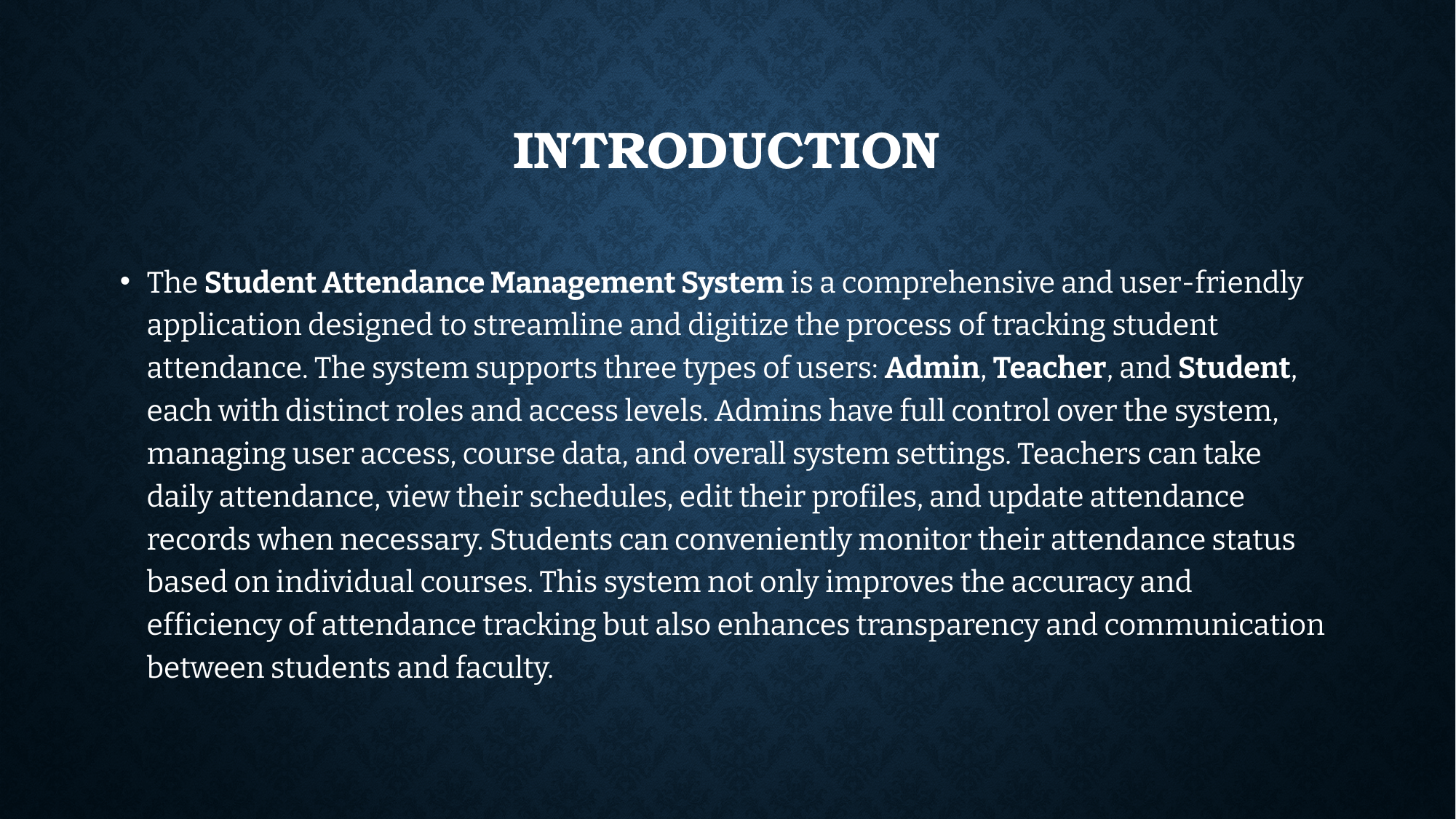

# Introduction
The Student Attendance Management System is a comprehensive and user-friendly application designed to streamline and digitize the process of tracking student attendance. The system supports three types of users: Admin, Teacher, and Student, each with distinct roles and access levels. Admins have full control over the system, managing user access, course data, and overall system settings. Teachers can take daily attendance, view their schedules, edit their profiles, and update attendance records when necessary. Students can conveniently monitor their attendance status based on individual courses. This system not only improves the accuracy and efficiency of attendance tracking but also enhances transparency and communication between students and faculty.